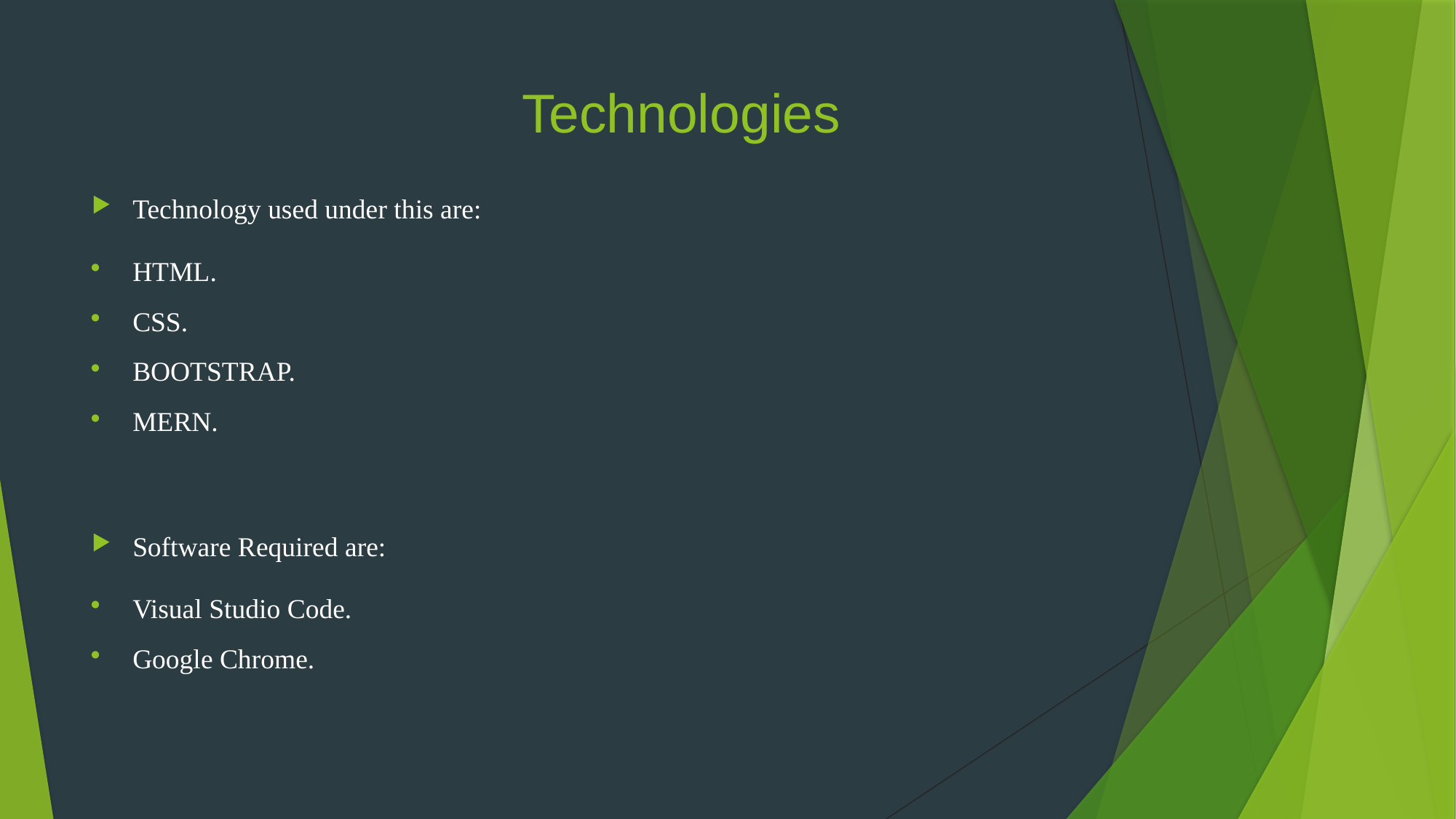

# Technologies
Technology used under this are:
HTML.
CSS.
BOOTSTRAP.
MERN.

Software Required are:
Visual Studio Code.
Google Chrome.